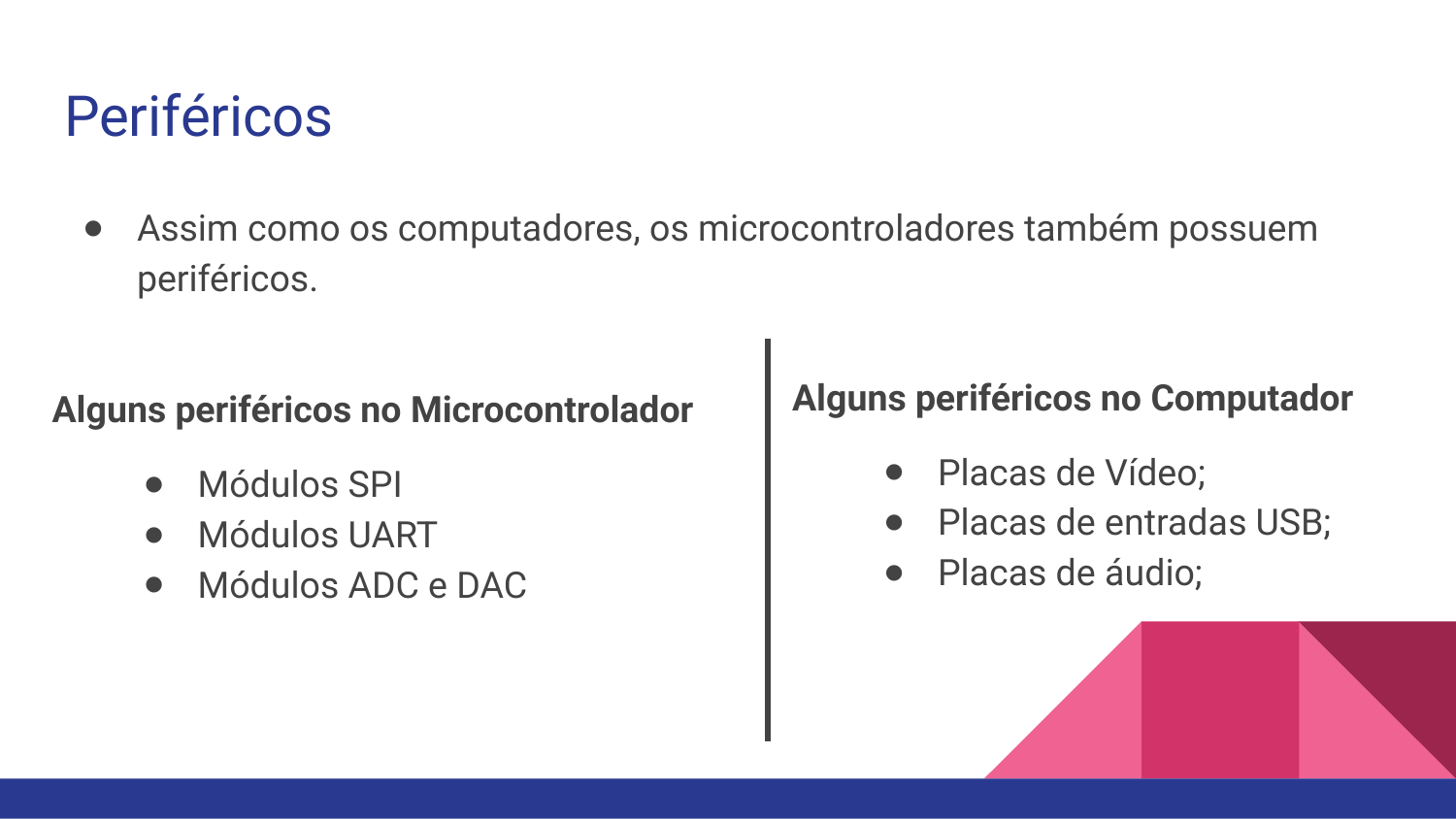

# Periféricos
Assim como os computadores, os microcontroladores também possuem periféricos.
Alguns periféricos no Computador
Placas de Vídeo;
Placas de entradas USB;
Placas de áudio;
Alguns periféricos no Microcontrolador
Módulos SPI
Módulos UART
Módulos ADC e DAC